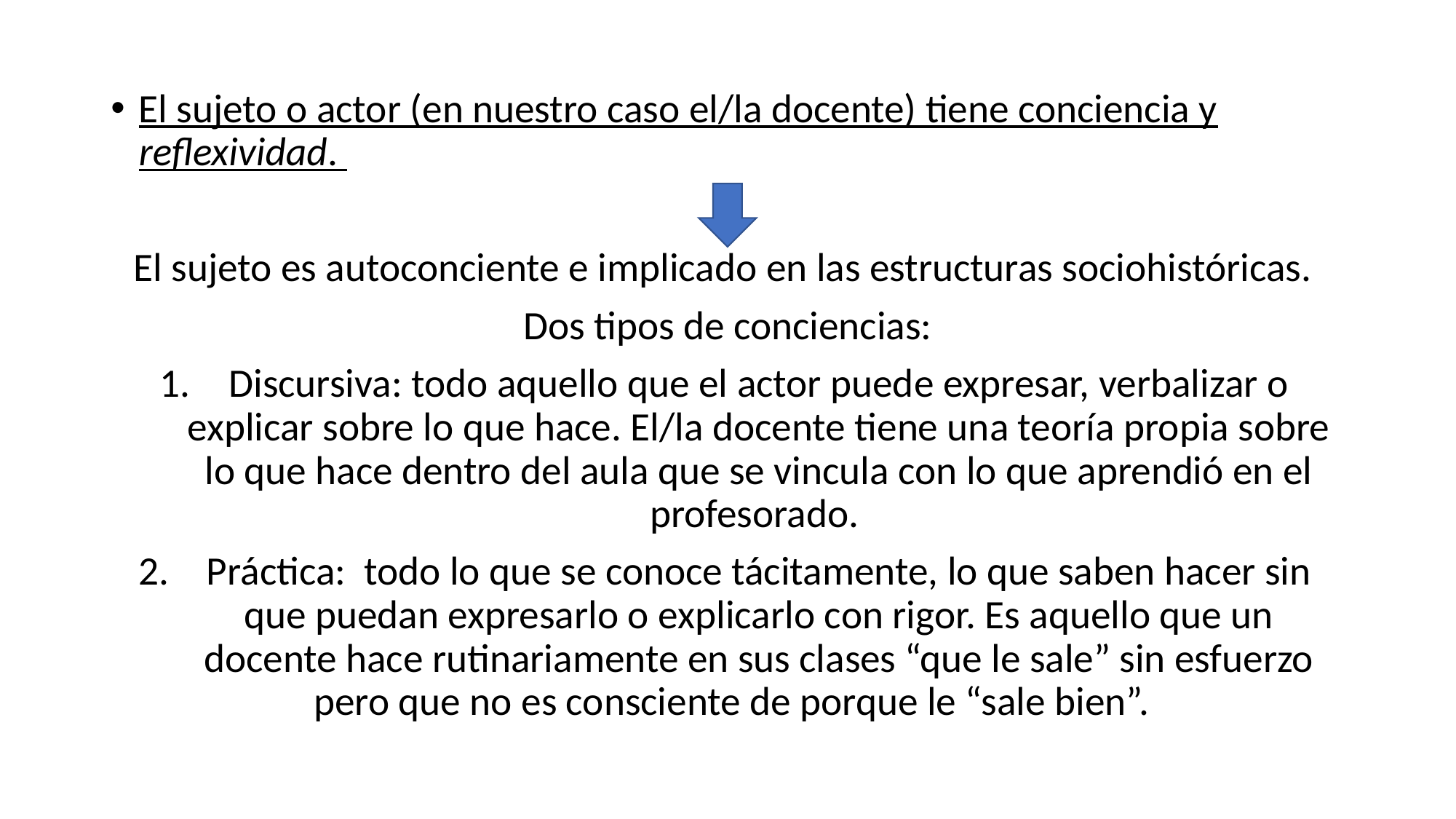

El sujeto o actor (en nuestro caso el/la docente) tiene conciencia y reflexividad.

El sujeto es autoconciente e implicado en las estructuras sociohistóricas.
Dos tipos de conciencias:
Discursiva: todo aquello que el actor puede expresar, verbalizar o explicar sobre lo que hace. El/la docente tiene una teoría propia sobre lo que hace dentro del aula que se vincula con lo que aprendió en el profesorado.
Práctica:  todo lo que se conoce tácitamente, lo que saben hacer sin que puedan expresarlo o explicarlo con rigor. Es aquello que un docente hace rutinariamente en sus clases “que le sale” sin esfuerzo pero que no es consciente de porque le “sale bien”.